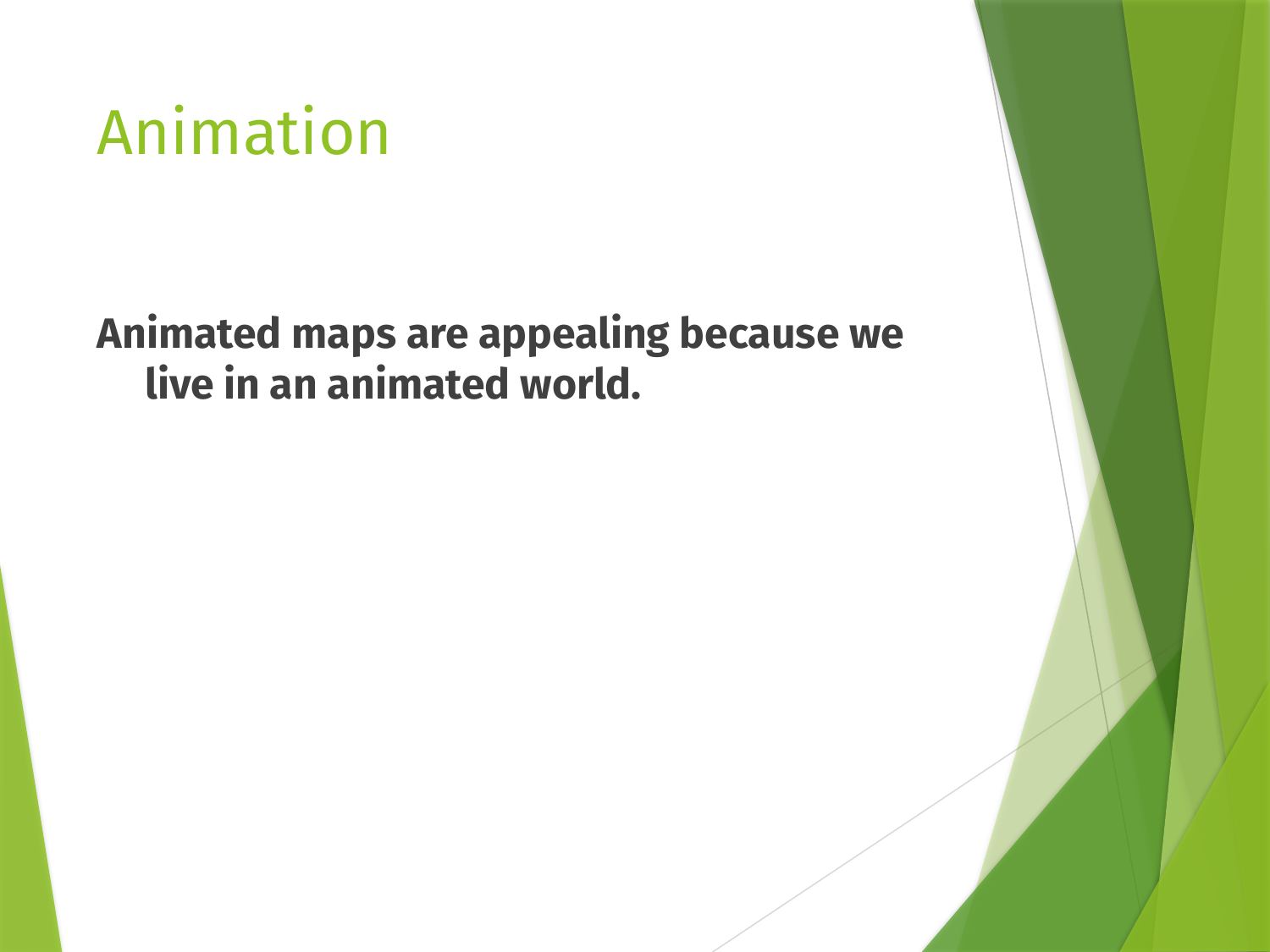

# Animation
Animated maps are appealing because we live in an animated world.